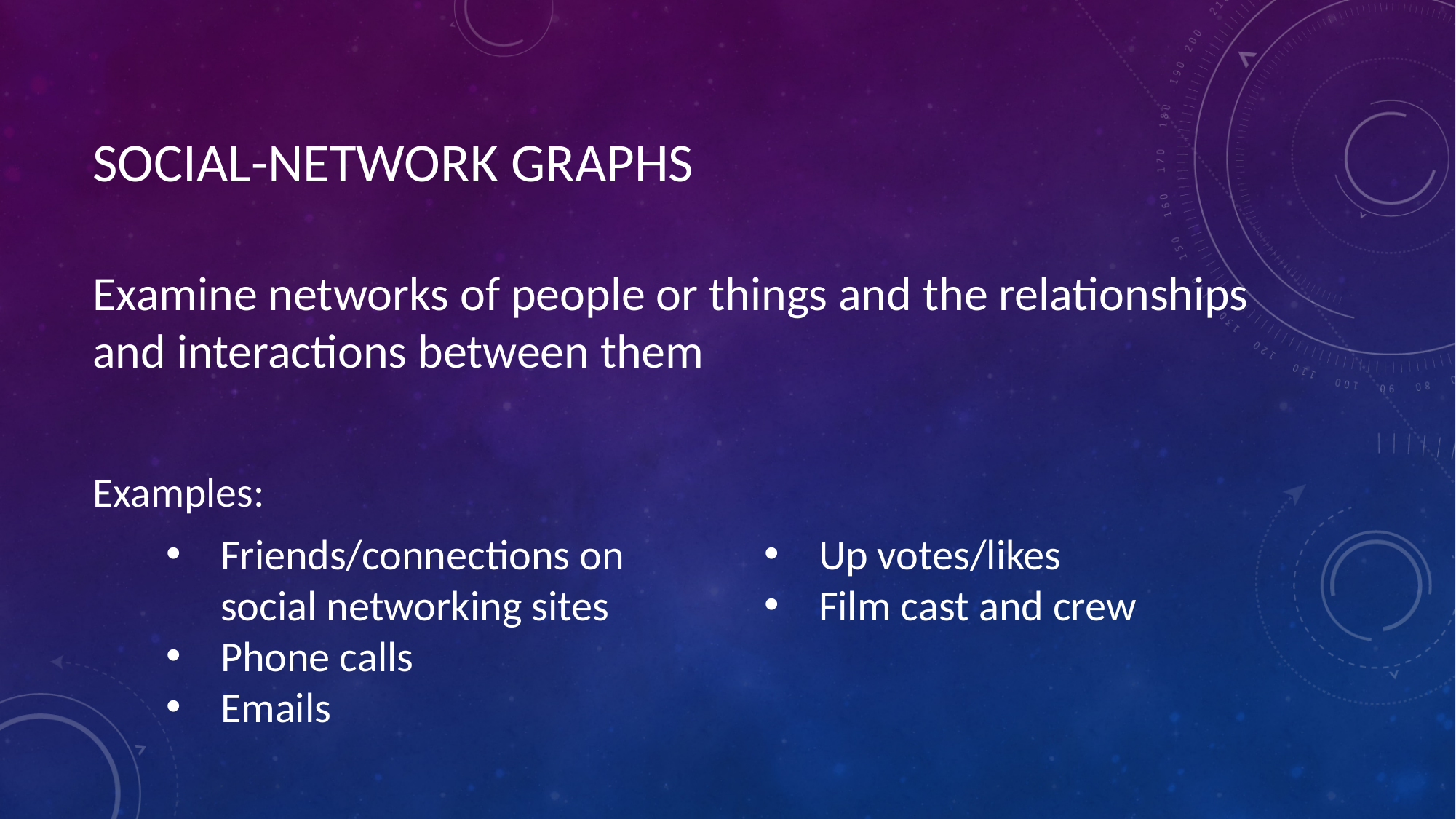

# Social-network graphs
Examine networks of people or things and the relationships and interactions between them

Examples:
Friends/connections on social networking sites
Phone calls
Emails
Up votes/likes
Film cast and crew